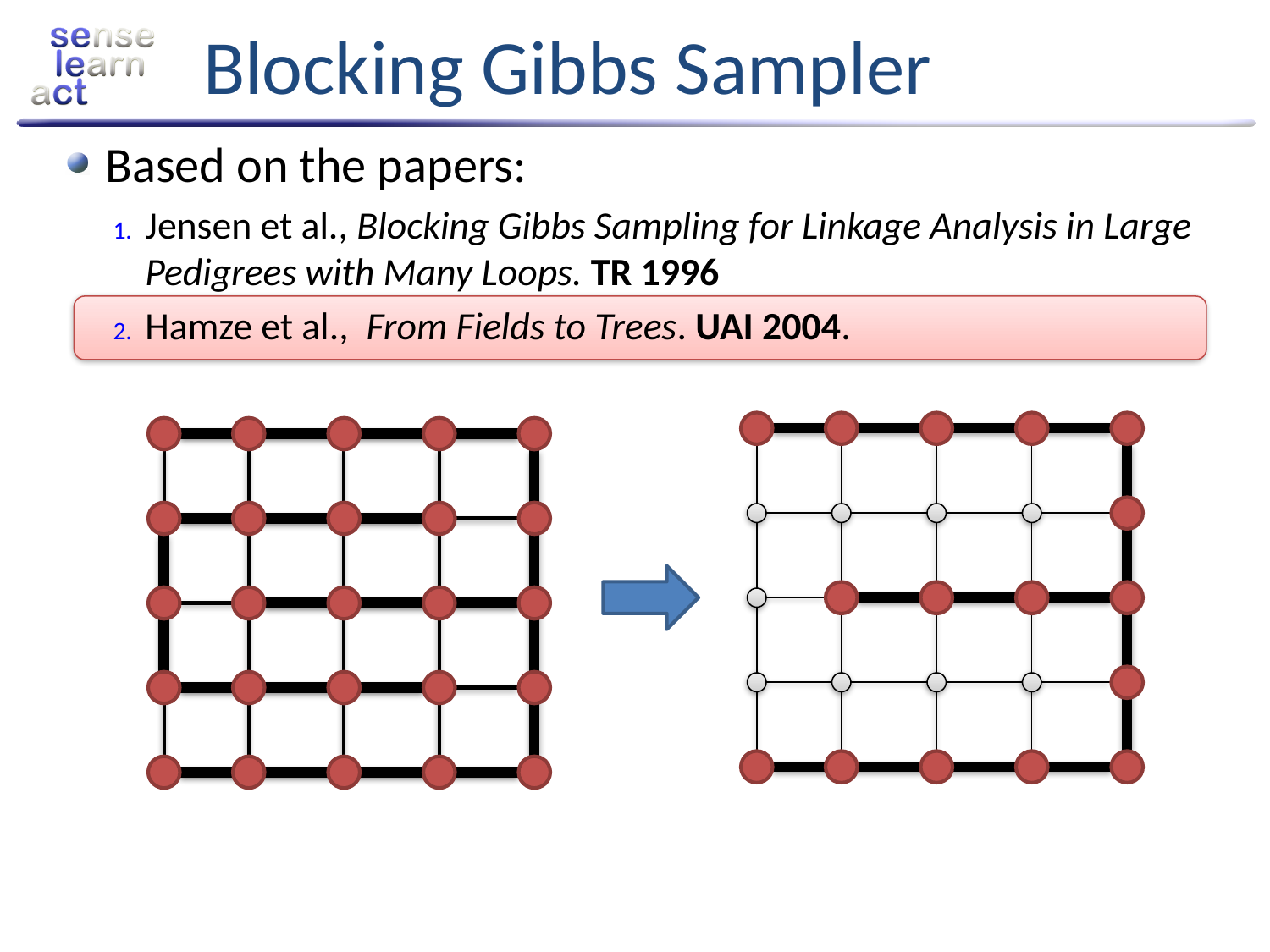

# Blocking Gibbs Sampler
Based on the papers:
Jensen et al., Blocking Gibbs Sampling for Linkage Analysis in Large Pedigrees with Many Loops. TR 1996
Hamze et al.,  From Fields to Trees. UAI 2004.